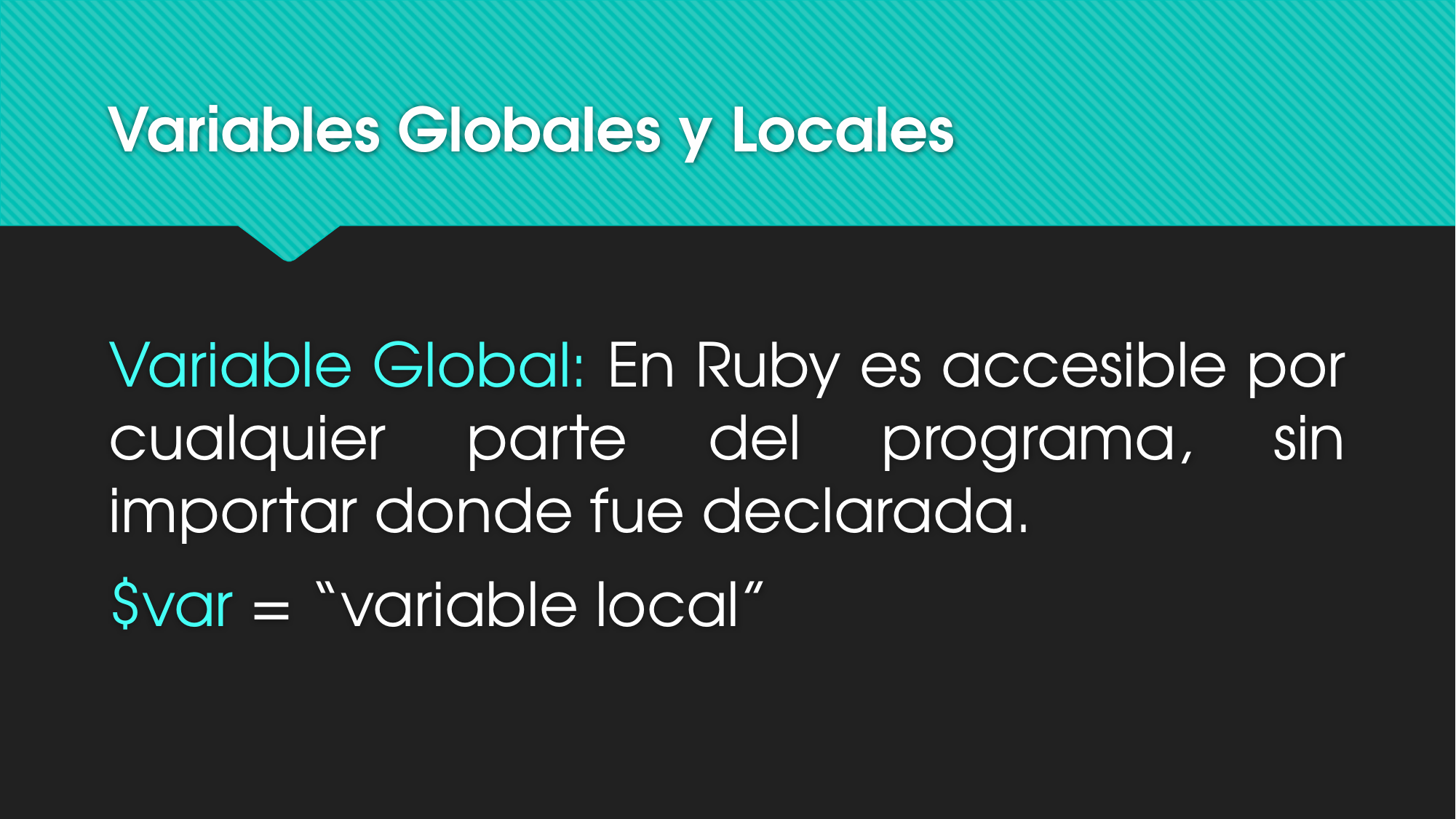

# Variables Globales y Locales
Variable Global: En Ruby es accesible por cualquier parte del programa, sin importar donde fue declarada.
$var = “variable local”